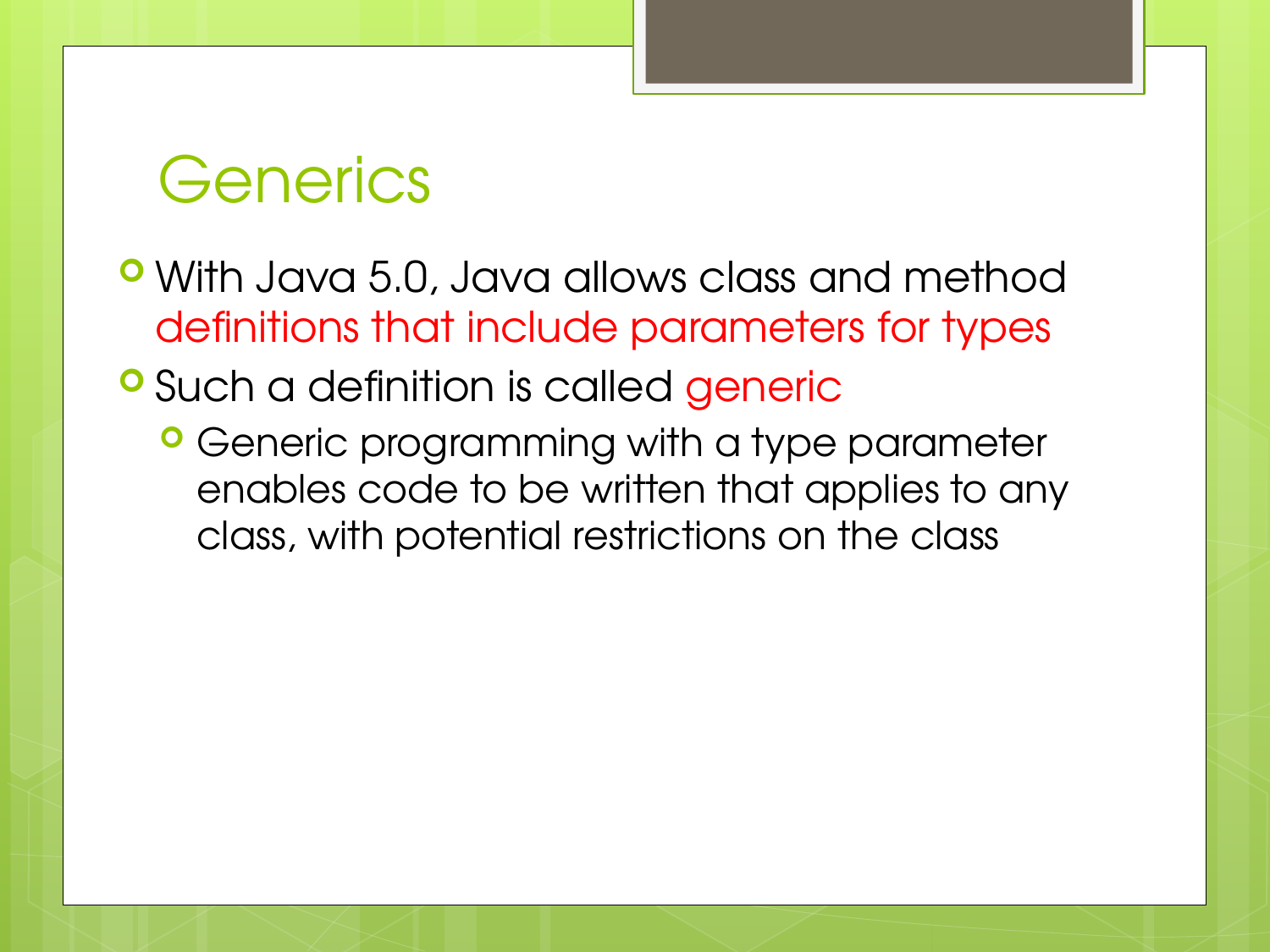

# Generics
With Java 5.0, Java allows class and method definitions that include parameters for types
Such a definition is called generic
Generic programming with a type parameter enables code to be written that applies to any class, with potential restrictions on the class